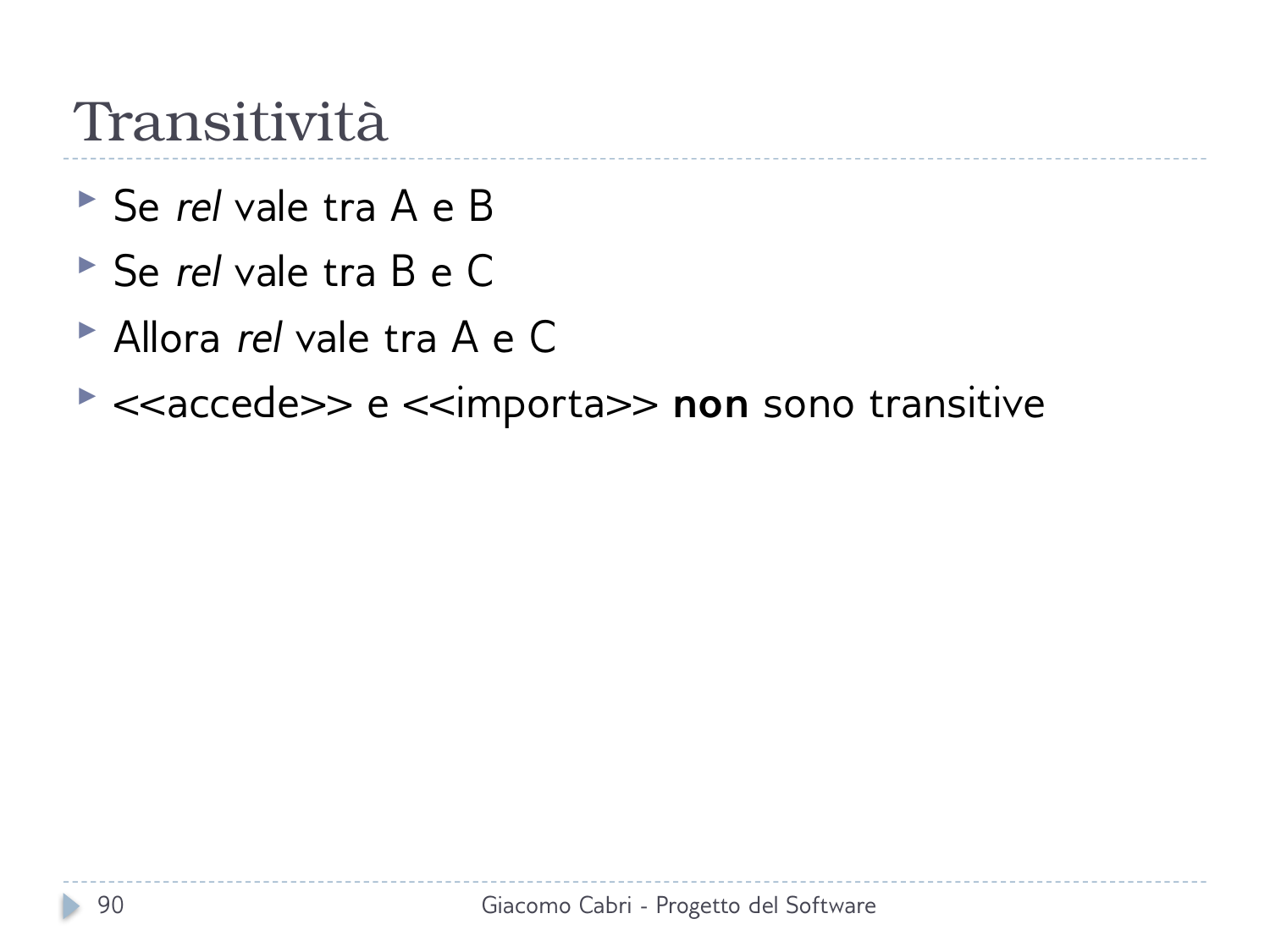

# Transitività
Se rel vale tra A e B
Se rel vale tra B e C
Allora rel vale tra A e C
<<accede>> e <<importa>> non sono transitive
90
Giacomo Cabri - Progetto del Software